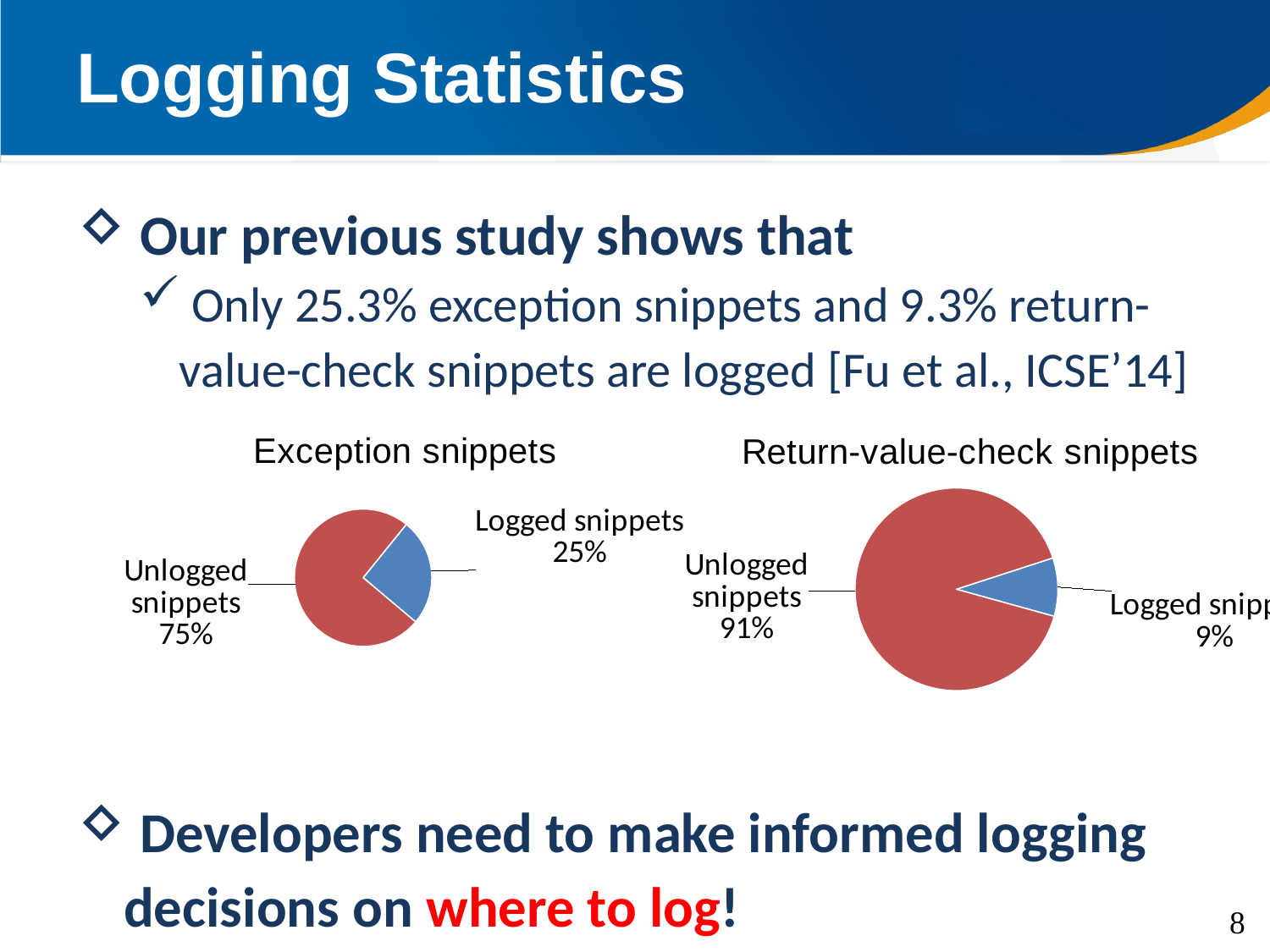

# Logging Statistics
 Our previous study shows that
 Only 25.3% exception snippets and 9.3% return-value-check snippets are logged [Fu et al., ICSE’14]

 Developers need to make informed logging decisions on where to log!

### Chart: Exception snippets

| Category | Exception snippets |
|---|---|
| Logged snippets | 25.3 |
| Unlogged snippets | 74.7 |

### Chart:

| Category | Return-value-check snippets |
|---|---|
| Logged snippets | 9.3 |
| Unlogged snippets | 90.7 |
8